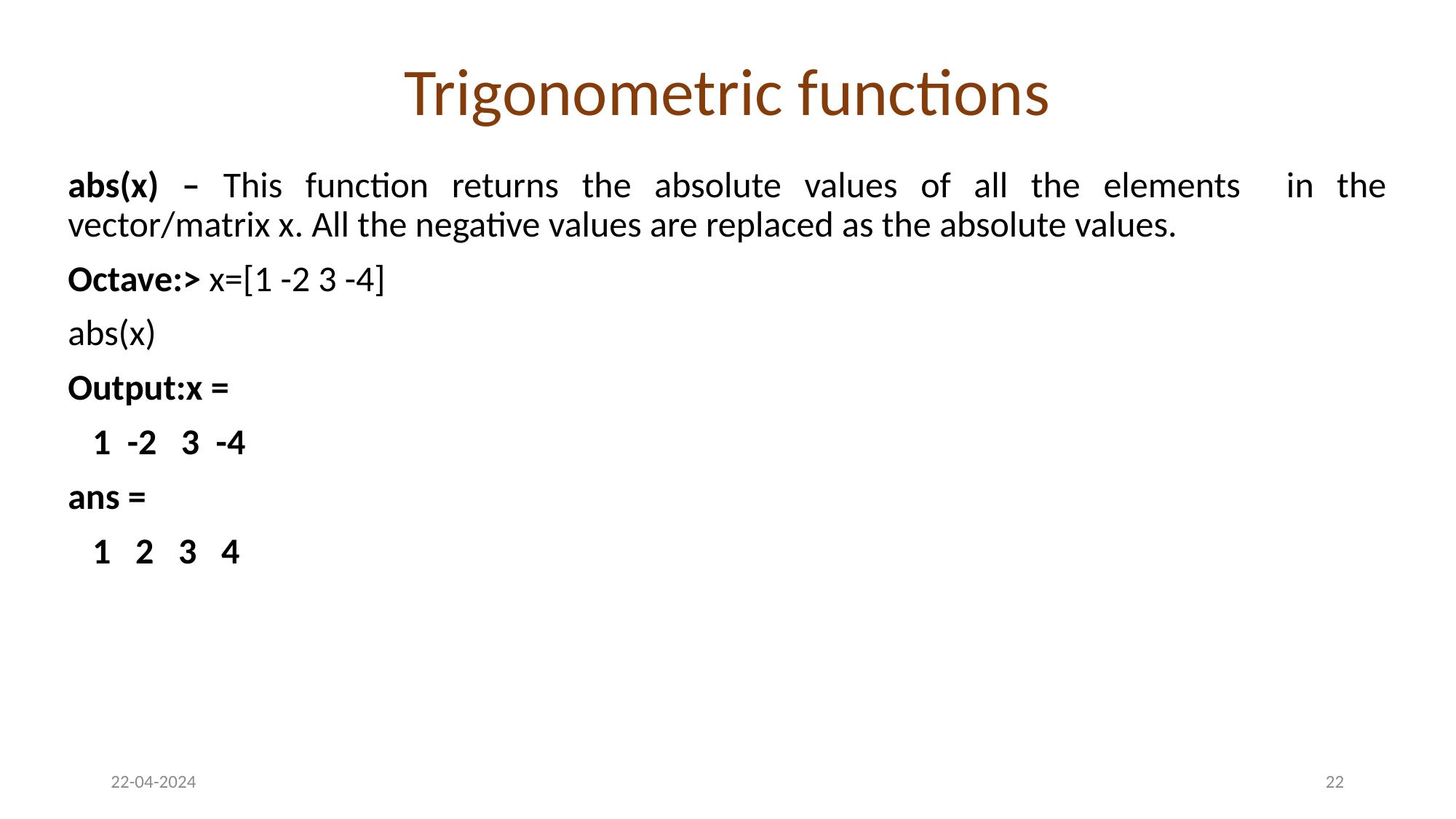

# Trigonometric functions
abs(x) – This function returns the absolute values of all the elements  in the vector/matrix x. All the negative values are replaced as the absolute values.
Octave:> x=[1 -2 3 -4]
abs(x)
Output:x =
   1  -2   3  -4
ans =
   1   2   3   4
22-04-2024
22